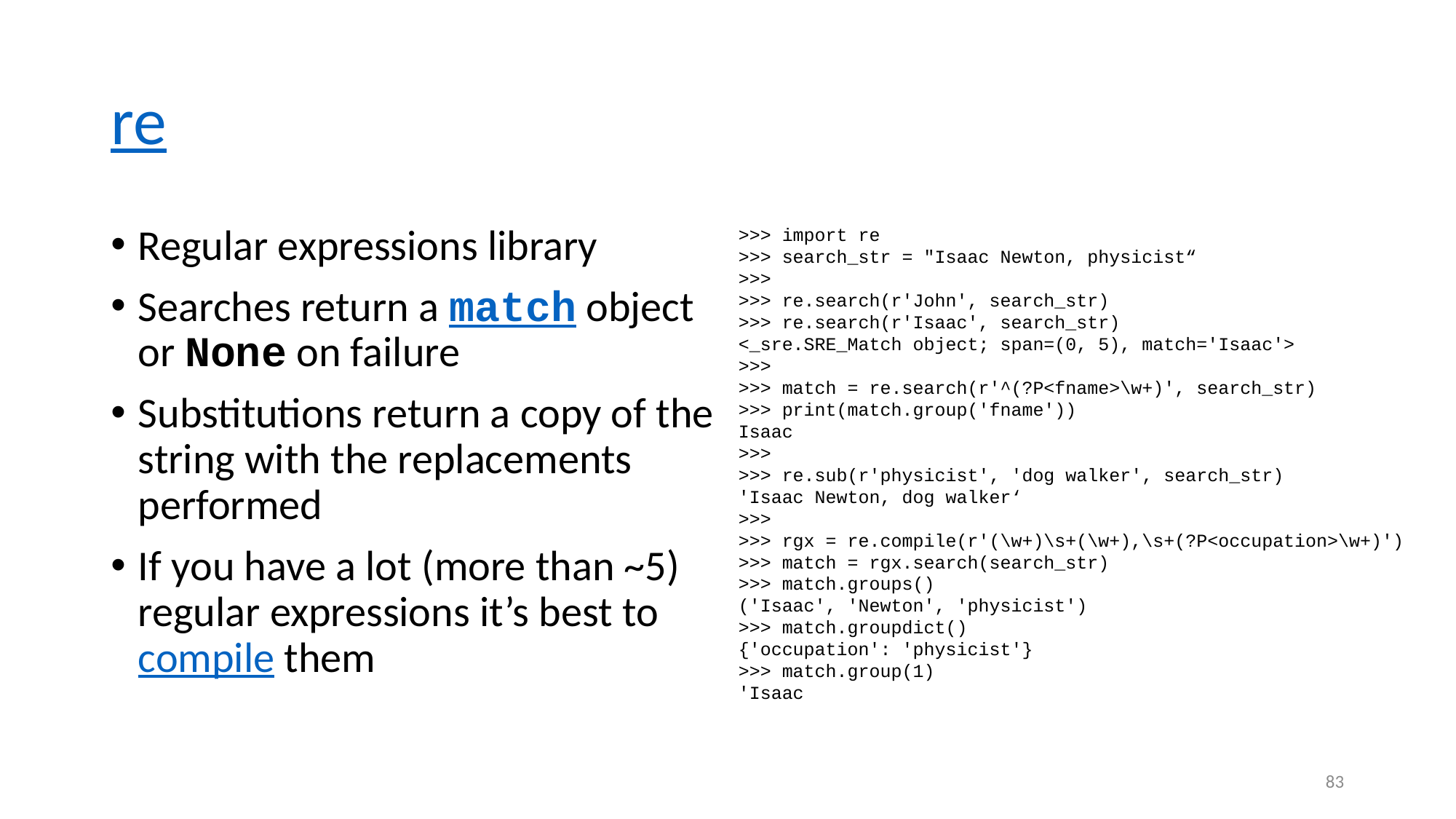

# re
>>> import re
>>> search_str = "Isaac Newton, physicist“
>>>
>>> re.search(r'John', search_str)
>>> re.search(r'Isaac', search_str)
<_sre.SRE_Match object; span=(0, 5), match='Isaac'>
>>>
>>> match = re.search(r'^(?P<fname>\w+)', search_str)
>>> print(match.group('fname'))
Isaac
>>>
>>> re.sub(r'physicist', 'dog walker', search_str)
'Isaac Newton, dog walker‘
>>>
>>> rgx = re.compile(r'(\w+)\s+(\w+),\s+(?P<occupation>\w+)')
>>> match = rgx.search(search_str)
>>> match.groups()
('Isaac', 'Newton', 'physicist')
>>> match.groupdict()
{'occupation': 'physicist'}
>>> match.group(1)
'Isaac

Regular expressions library
Searches return a match object or None on failure
Substitutions return a copy of the string with the replacements performed
If you have a lot (more than ~5) regular expressions it’s best to compile them

83